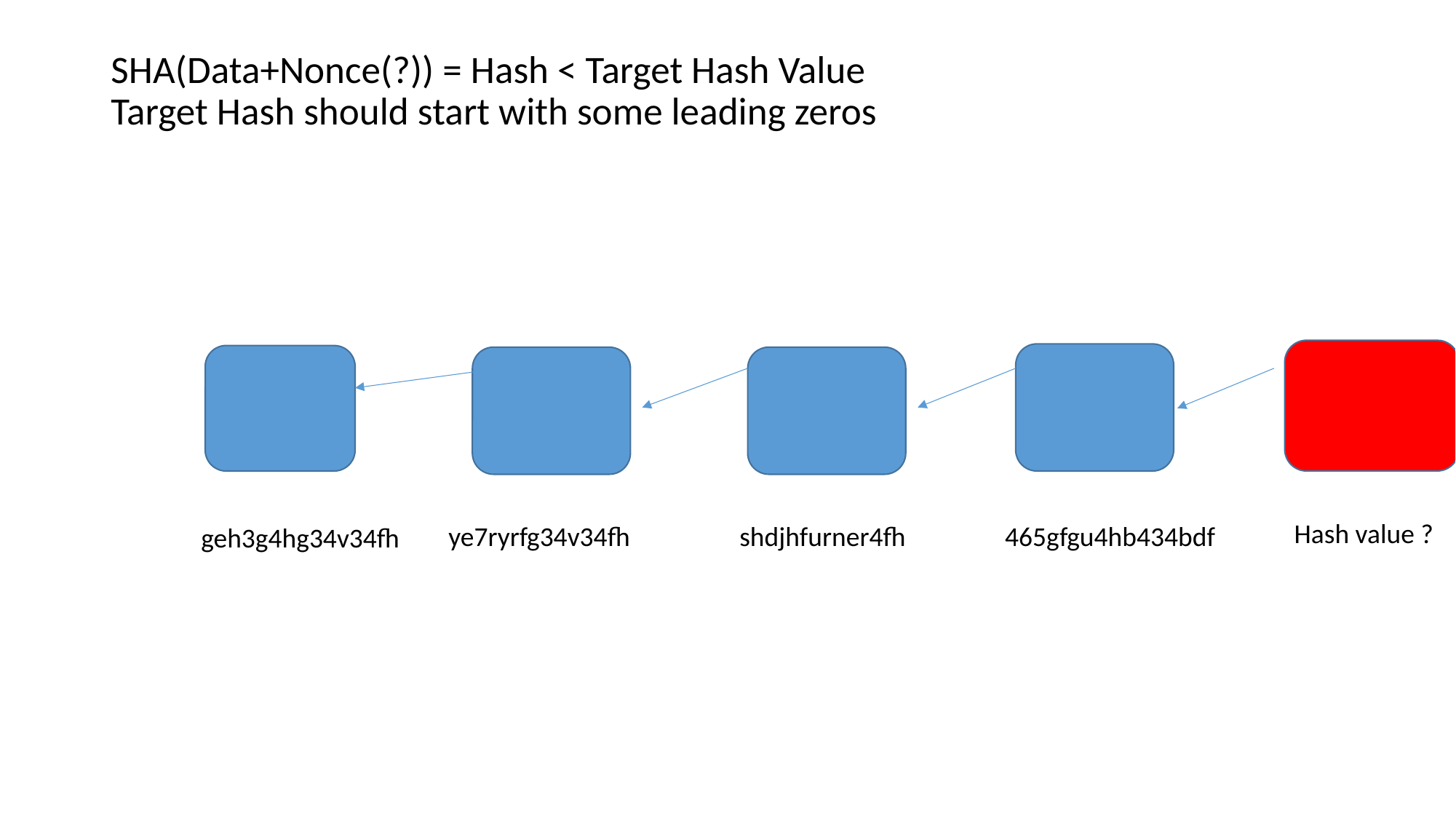

# SHA(Data+Nonce(?)) = Hash < Target Hash Value Target Hash should start with some leading zeros

Hash value ?
shdjhfurner4fh
465gfgu4hb434bdf
ye7ryrfg34v34fh
geh3g4hg34v34fh